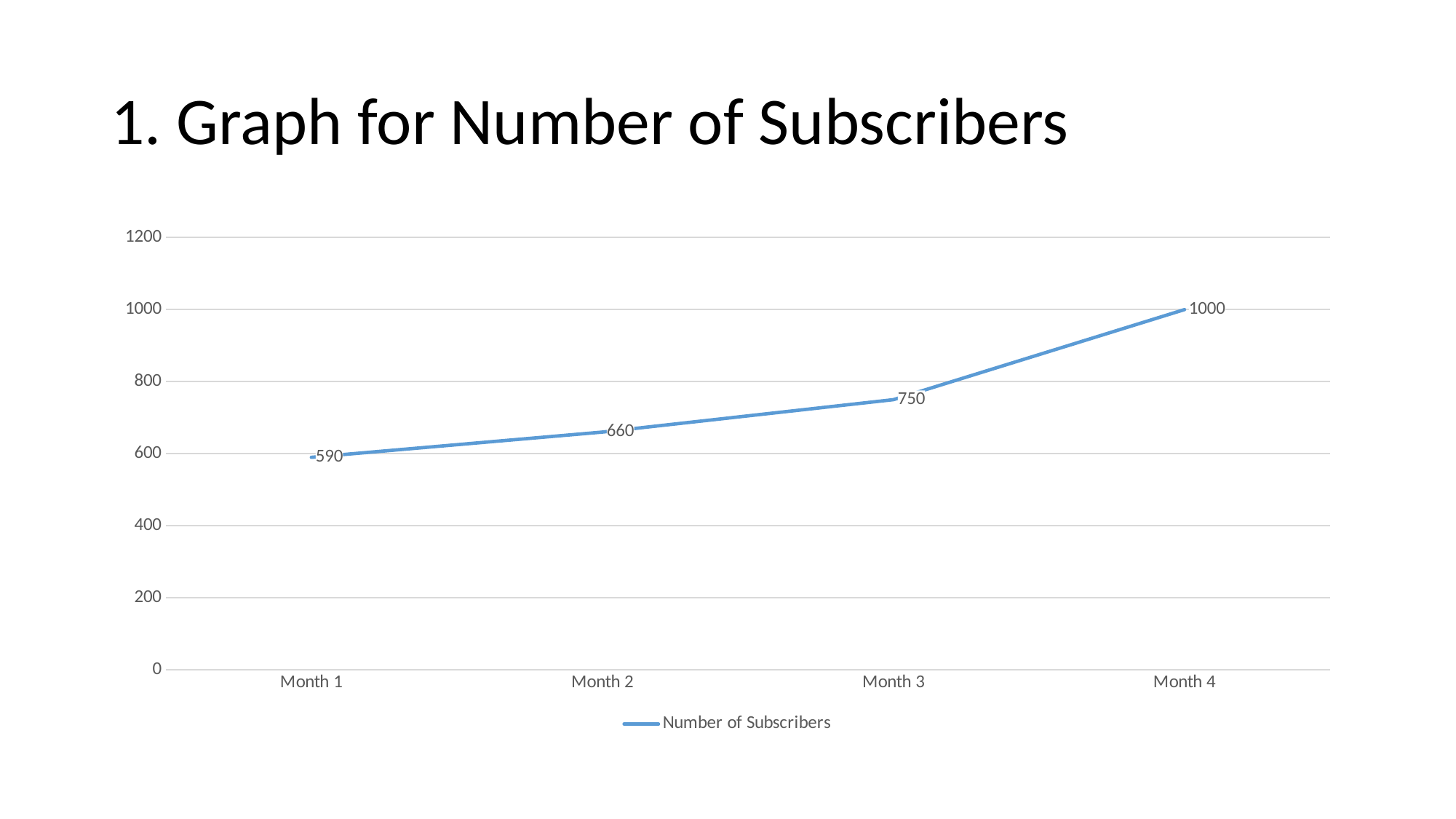

# 1. Graph for Number of Subscribers

[unsupported chart]